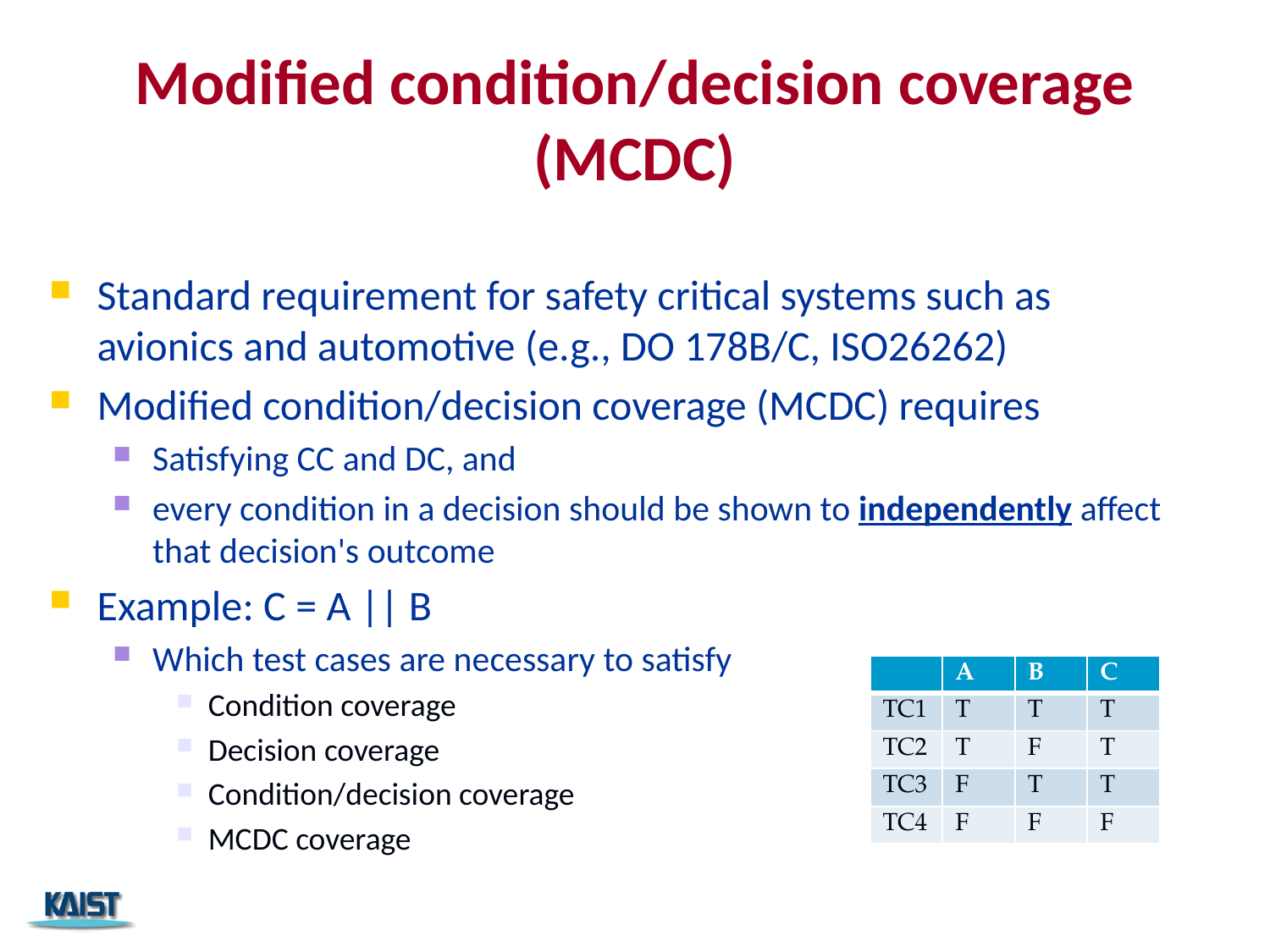

# Modified condition/decision coverage (MCDC)
Standard requirement for safety critical systems such as avionics and automotive (e.g., DO 178B/C, ISO26262)
Modified condition/decision coverage (MCDC) requires
Satisfying CC and DC, and
every condition in a decision should be shown to independently affect that decision's outcome
Example: C = A || B
Which test cases are necessary to satisfy
Condition coverage
Decision coverage
Condition/decision coverage
MCDC coverage

|  | A | B | C |
| --- | --- | --- | --- |
| TC1 | T | T | T |
| TC2 | T | F | T |
| TC3 | F | T | T |
| TC4 | F | F | F |